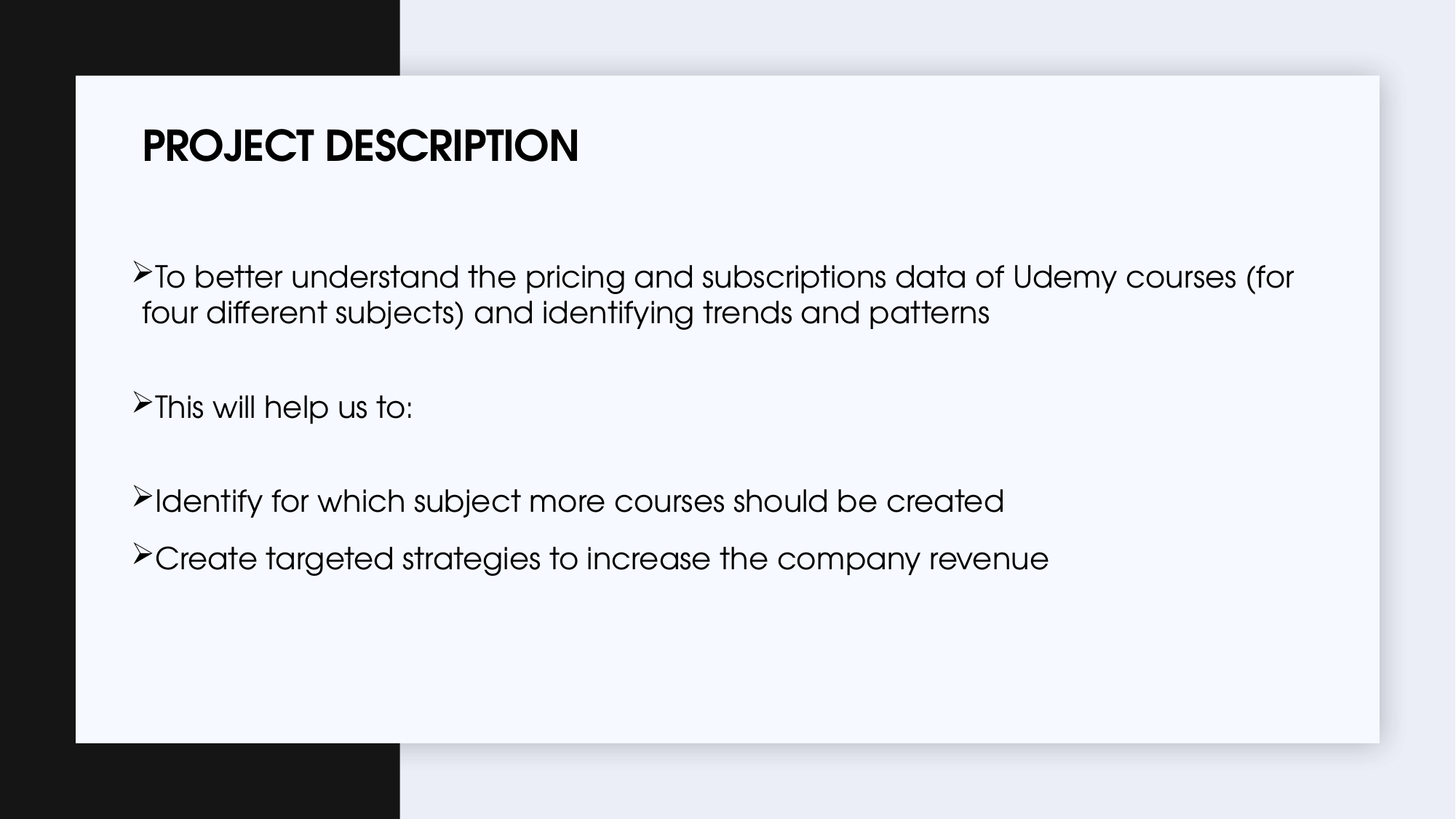

# Project Description
To better understand the pricing and subscriptions data of Udemy courses (for four different subjects) and identifying trends and patterns
This will help us to:
Identify for which subject more courses should be created
Create targeted strategies to increase the company revenue